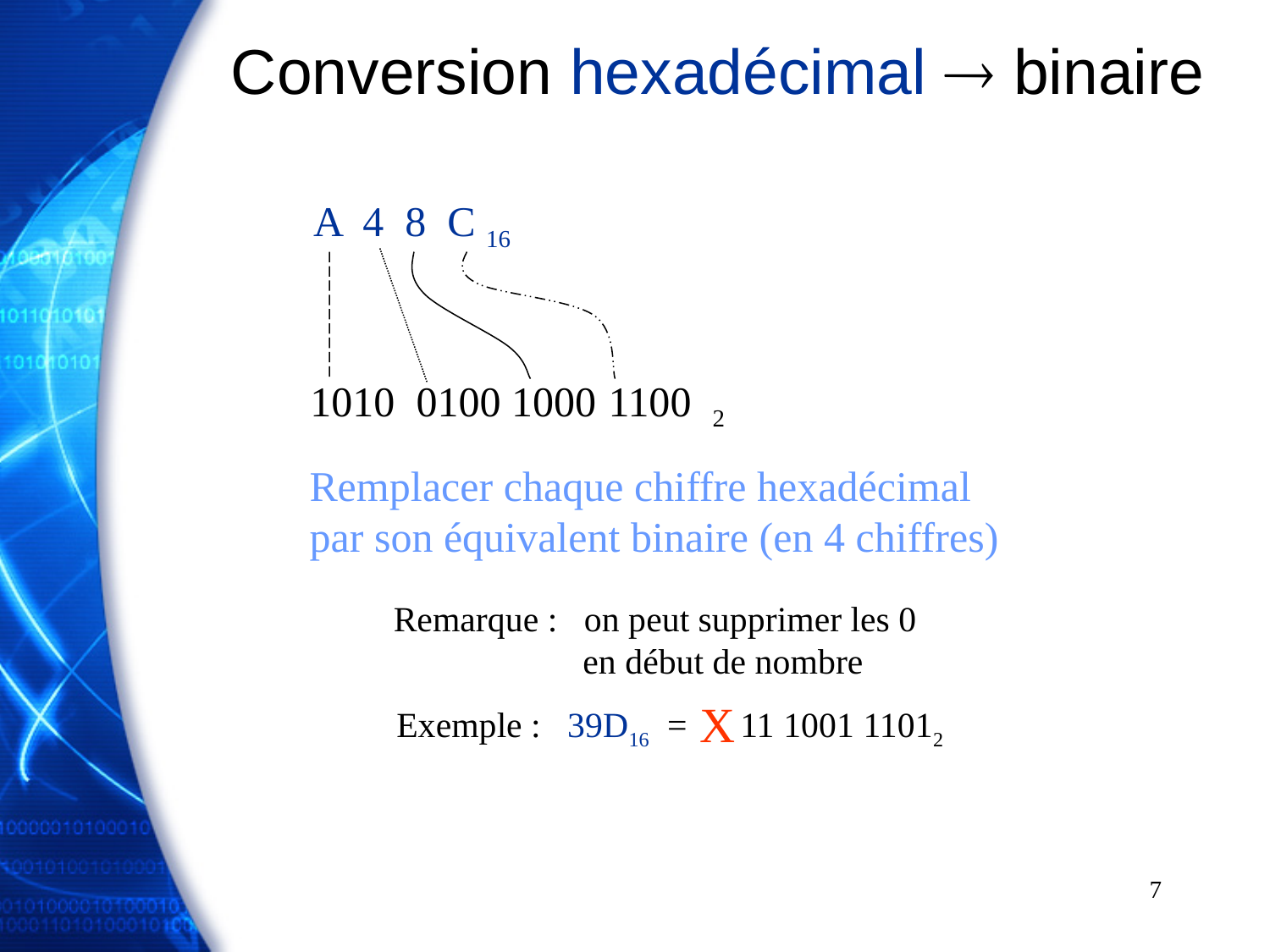

# Conversion hexadécimal → binaire
A  4  8  C 16

1010
0100
1000
1100  2
Remplacer chaque chiffre hexadécimal
par son équivalent binaire (en 4 chiffres)
Remarque :   on peut supprimer les 0
	       en début de nombre
X
Exemple :   39D16  =  0011 1001 11012

7